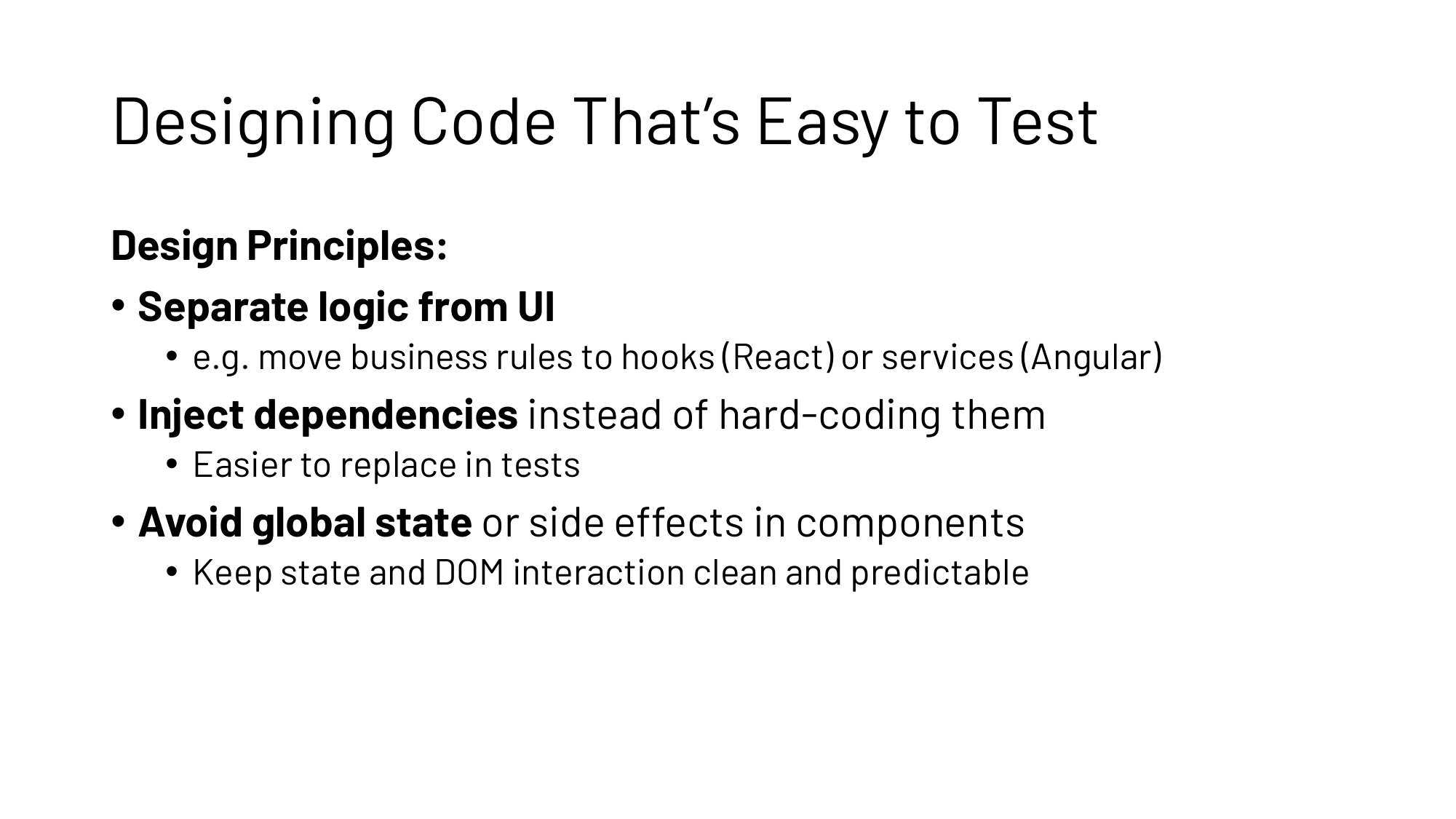

# Designing Code That’s Easy to Test
Design Principles:
Separate logic from UI
e.g. move business rules to hooks (React) or services (Angular)
Inject dependencies instead of hard-coding them
Easier to replace in tests
Avoid global state or side effects in components
Keep state and DOM interaction clean and predictable